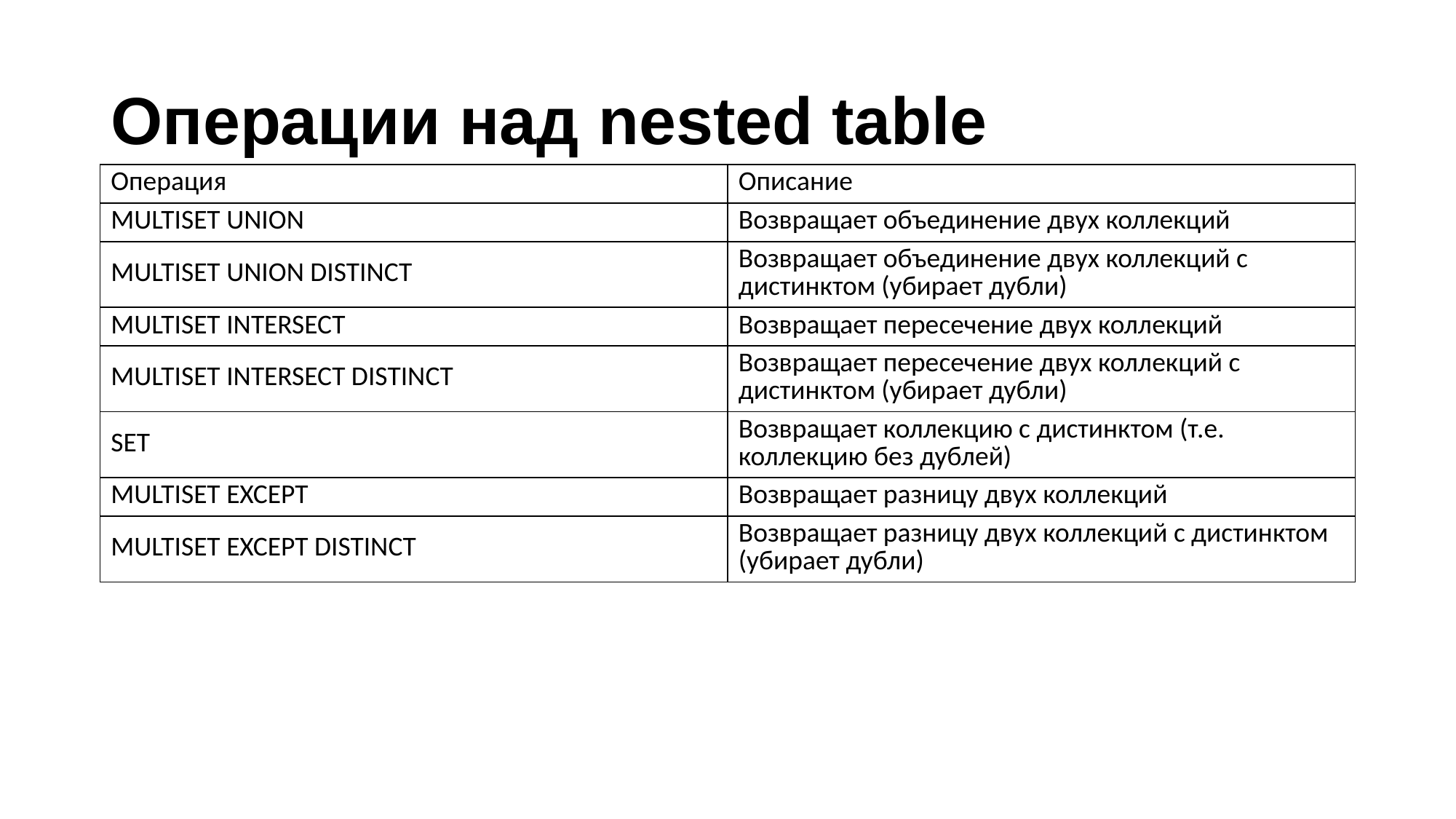

# Операции над nested table
| Операция | Описание |
| --- | --- |
| MULTISET UNION | Возвращает объединение двух коллекций |
| MULTISET UNION DISTINCT | Возвращает объединение двух коллекций с дистинктом (убирает дубли) |
| MULTISET INTERSECT | Возвращает пересечение двух коллекций |
| MULTISET INTERSECT DISTINCT | Возвращает пересечение двух коллекций с дистинктом (убирает дубли) |
| SET | Возвращает коллекцию с дистинктом (т.е. коллекцию без дублей) |
| MULTISET EXCEPT | Возвращает разницу двух коллекций |
| MULTISET EXCEPT DISTINCT | Возвращает разницу двух коллекций с дистинктом (убирает дубли) |